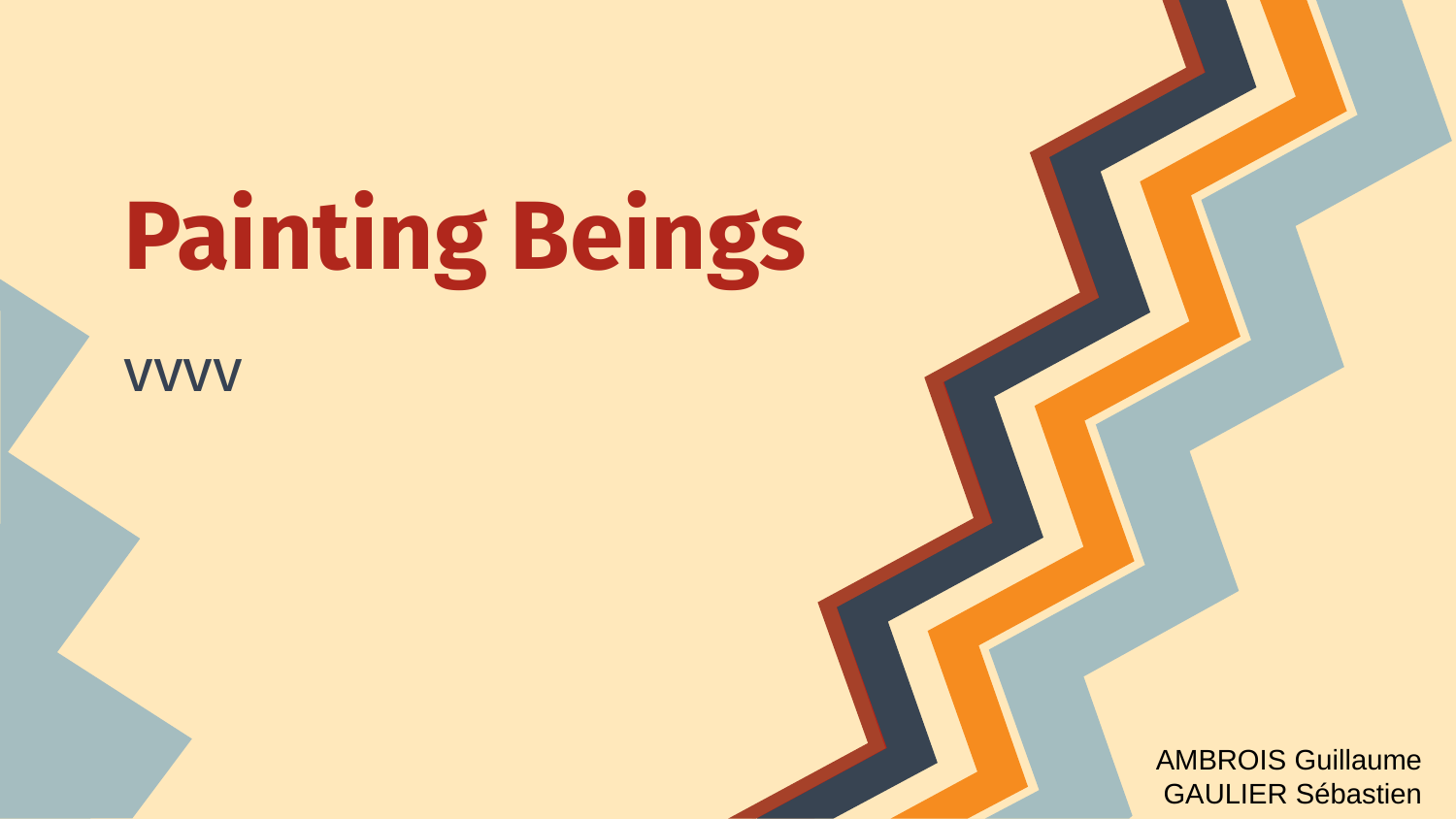

# Painting Beings
vvvv
AMBROIS Guillaume
GAULIER Sébastien